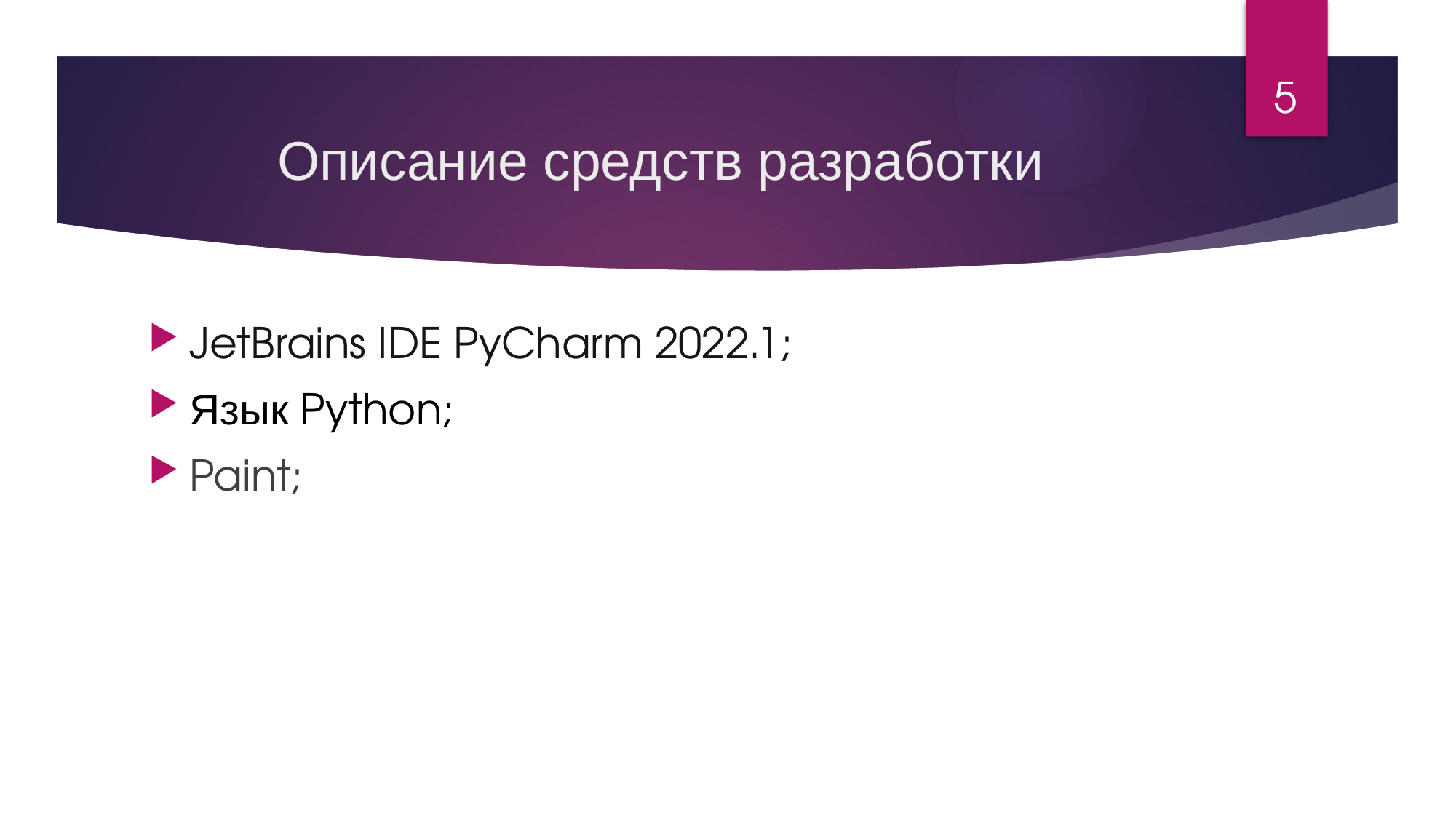

5
# Описание средств разработки
JetBrains IDE PyCharm 2022.1;
Язык Python;
Paint;